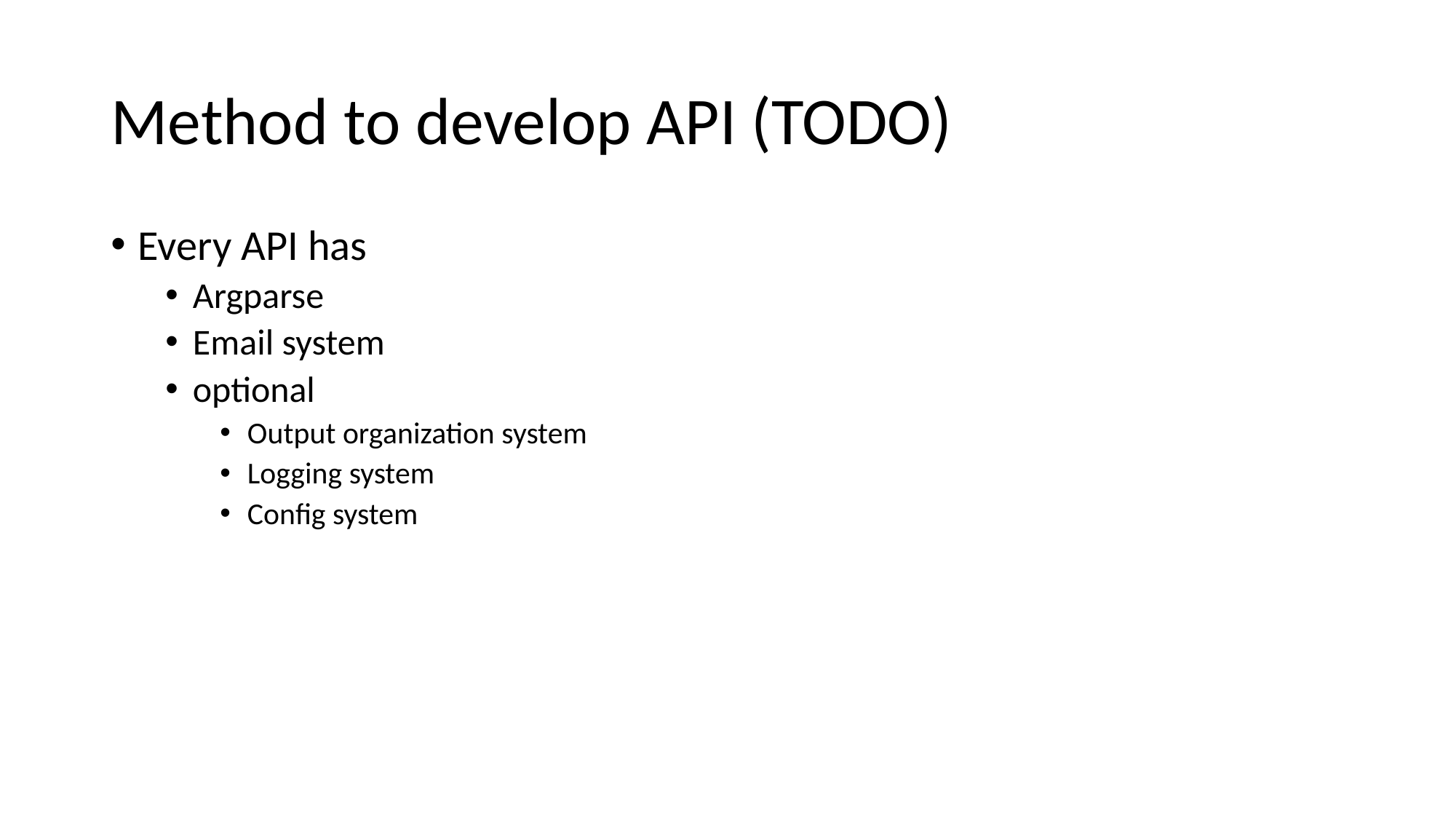

# Method to develop API (TODO)
Every API has
Argparse
Email system
optional
Output organization system
Logging system
Config system